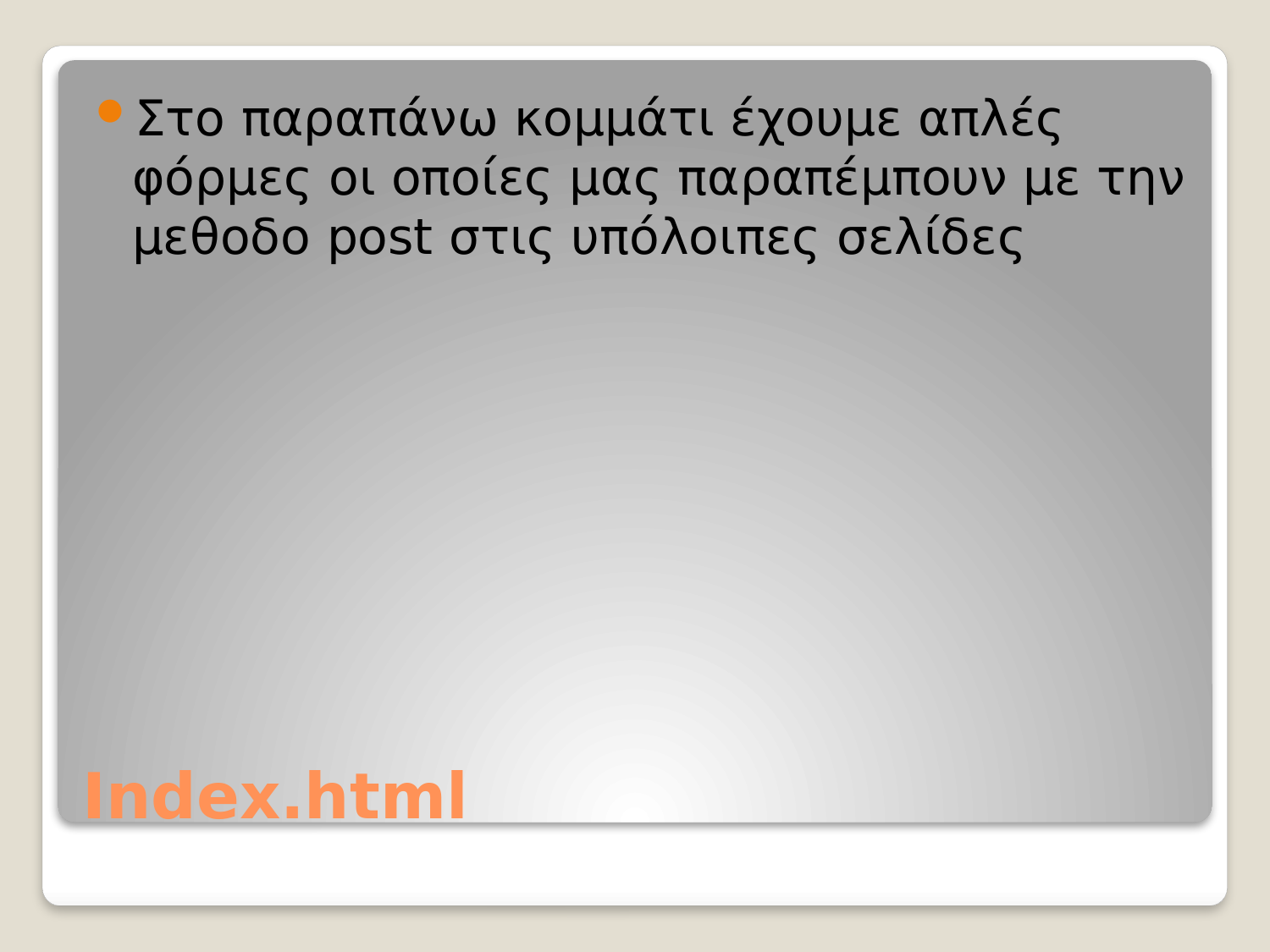

Στο παραπάνω κομμάτι έχουμε απλές φόρμες οι οποίες μας παραπέμπουν με την μεθοδο post στις υπόλοιπες σελίδες
# Index.html